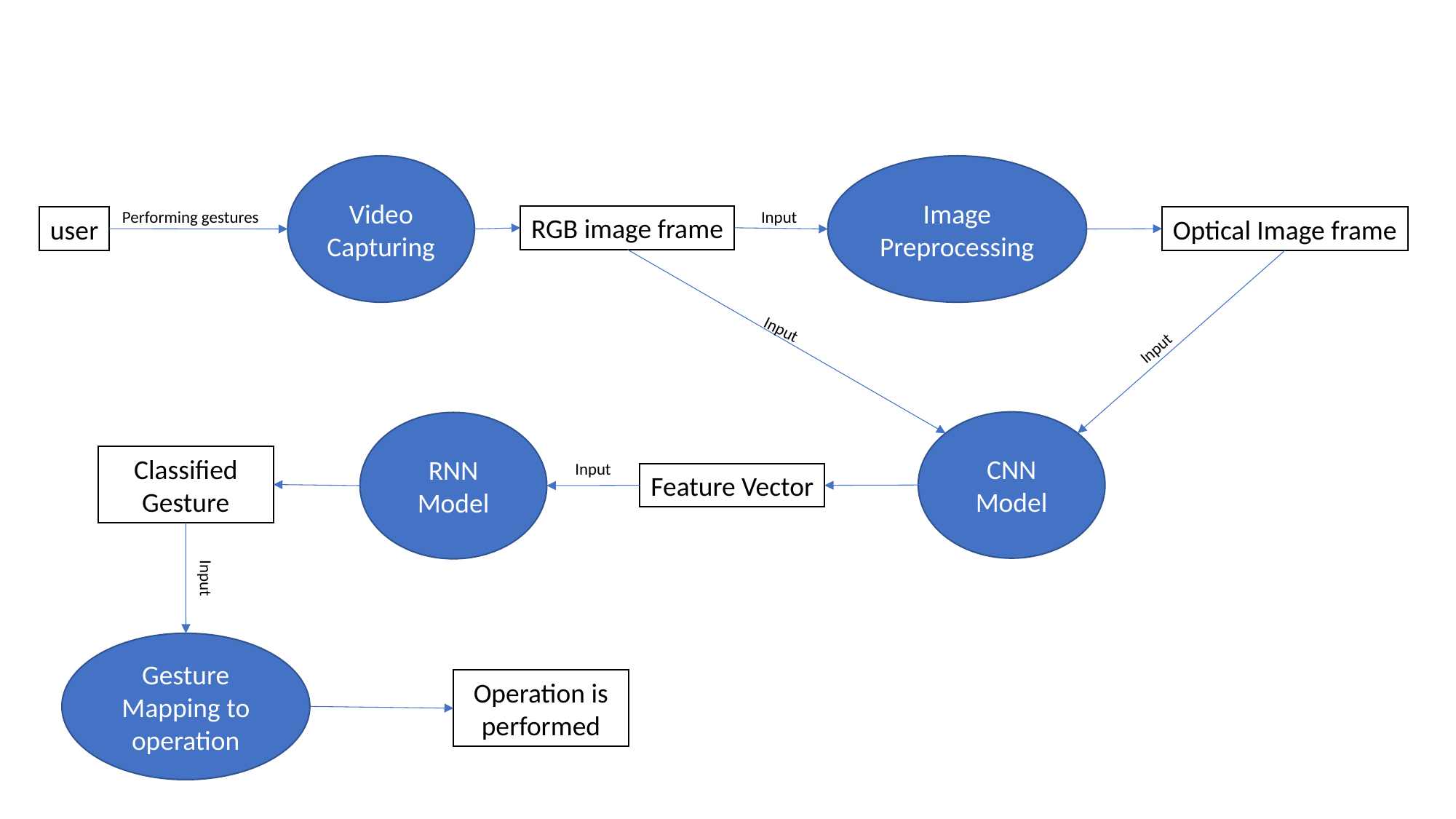

Video Capturing
Image Preprocessing
Performing gestures
Input
RGB image frame
user
Optical Image frame
Input
Input
CNN Model
RNN Model
Classified Gesture
Input
Feature Vector
Input
Gesture Mapping to operation
Operation is performed